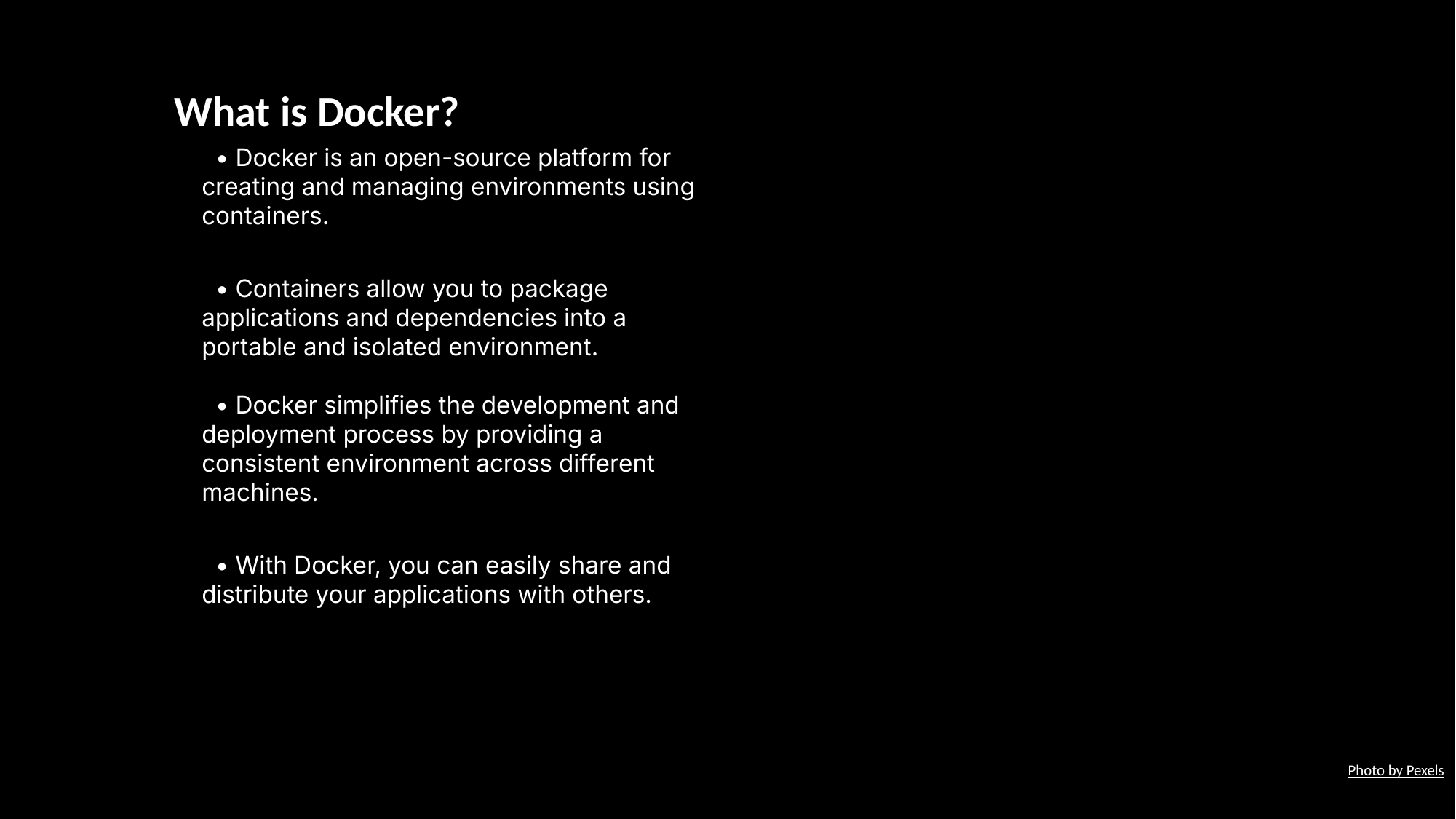

What is Docker?
  • Docker is an open-source platform for creating and managing environments using containers.
  • Containers allow you to package applications and dependencies into a portable and isolated environment.
  • Docker simplifies the development and deployment process by providing a consistent environment across different machines.
  • With Docker, you can easily share and distribute your applications with others.
Photo by Pexels